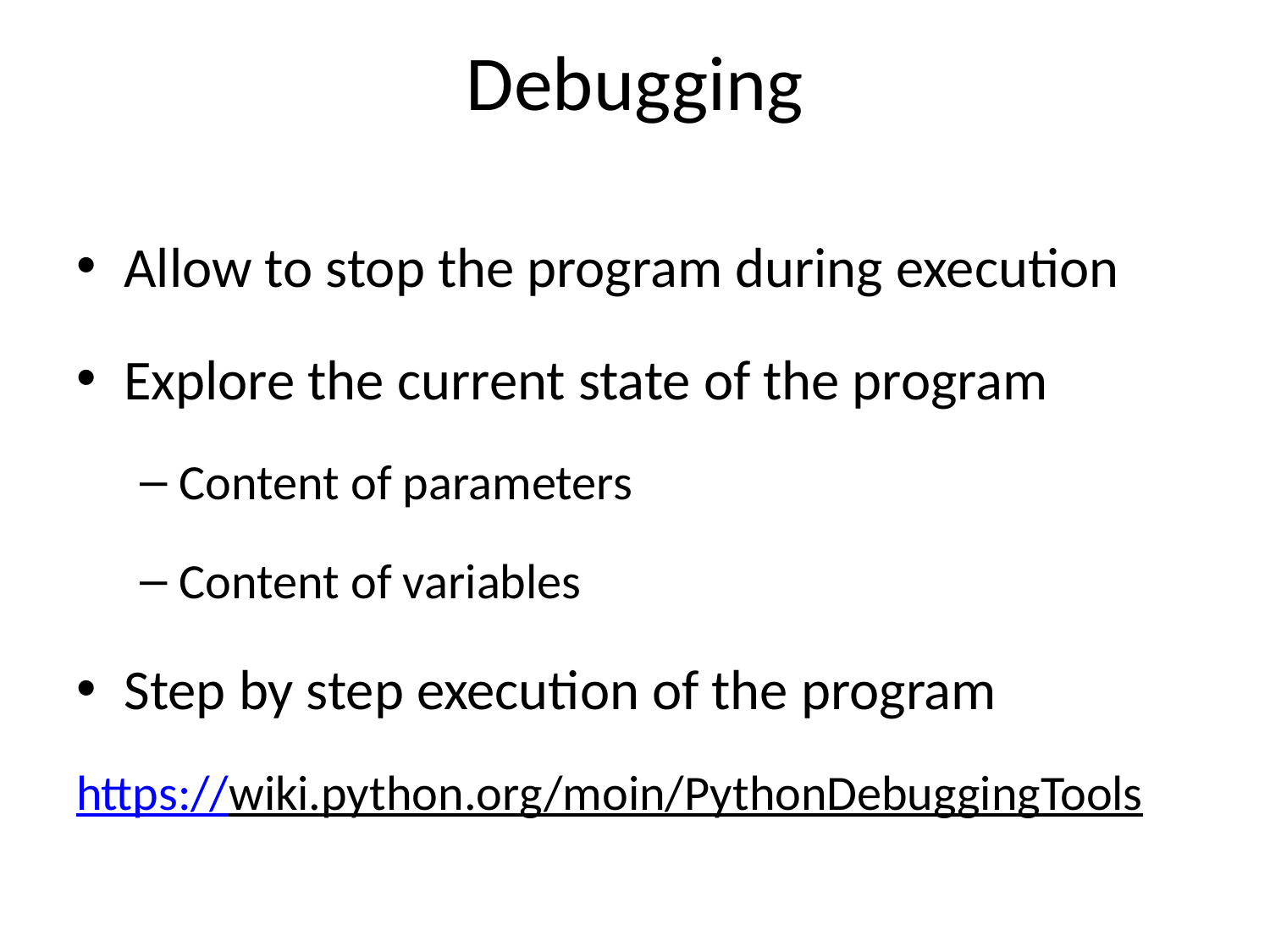

# Debugging
Allow to stop the program during execution
Explore the current state of the program
Content of parameters
Content of variables
Step by step execution of the program
https://wiki.python.org/moin/PythonDebuggingTools